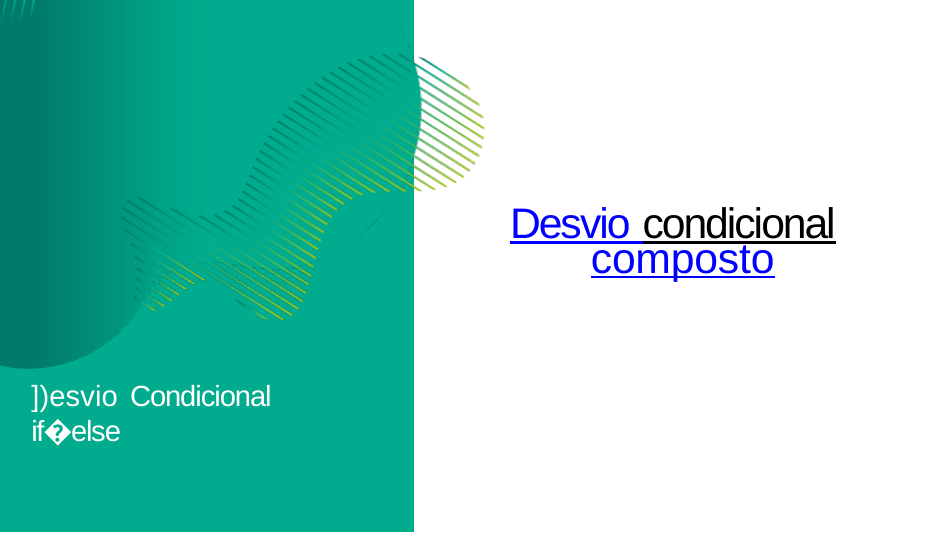

# Desvio condicional composto
])esvio Condicional if�else